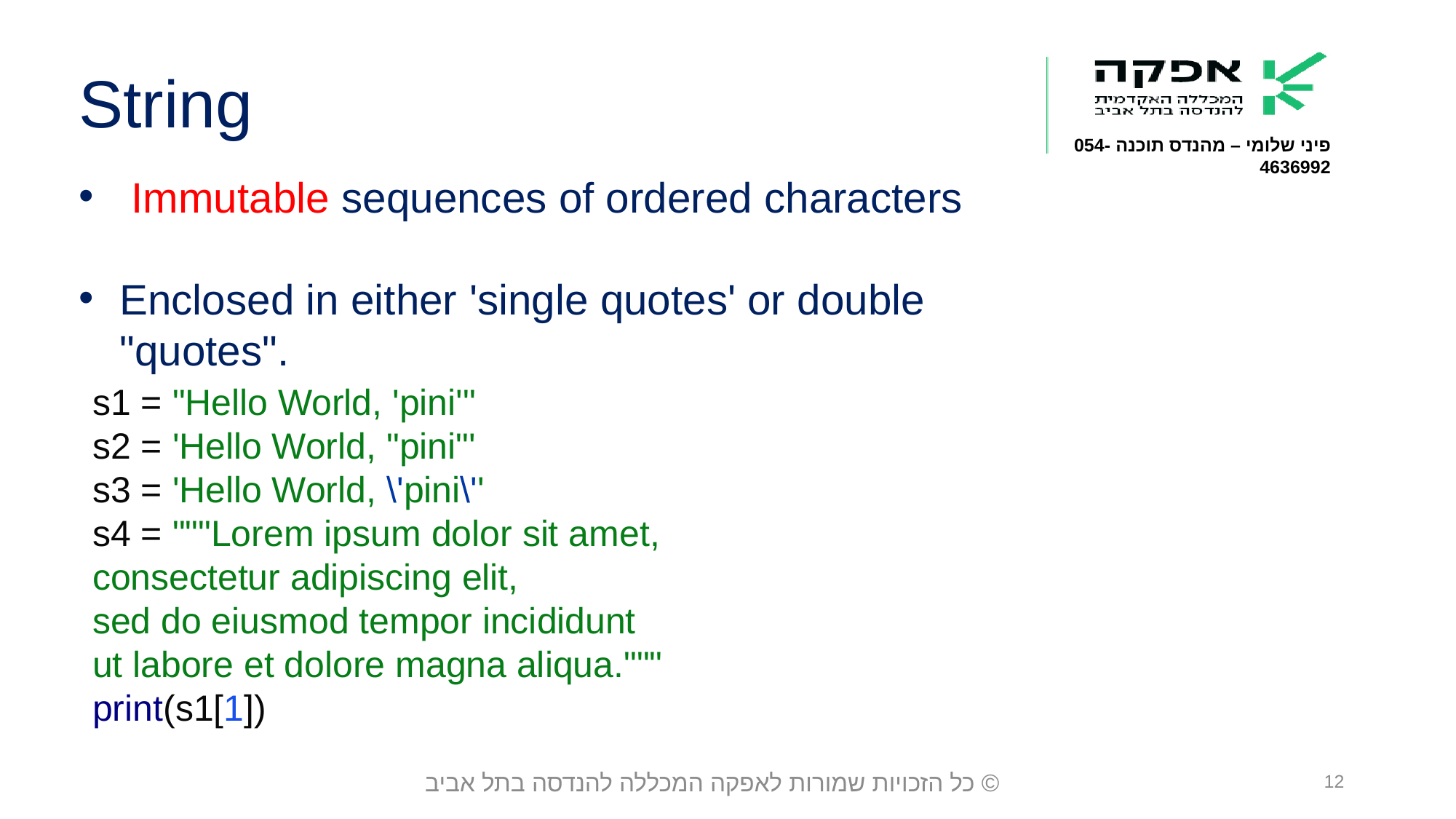

String
 Immutable sequences of ordered characters

Enclosed in either 'single quotes' or double "quotes".
s1 = "Hello World, 'pini'"
s2 = 'Hello World, "pini"'
s3 = 'Hello World, \'pini\''
s4 = """Lorem ipsum dolor sit amet,
consectetur adipiscing elit,
sed do eiusmod tempor incididunt
ut labore et dolore magna aliqua."""
print(s1[1])
© כל הזכויות שמורות לאפקה המכללה להנדסה בתל אביב
12